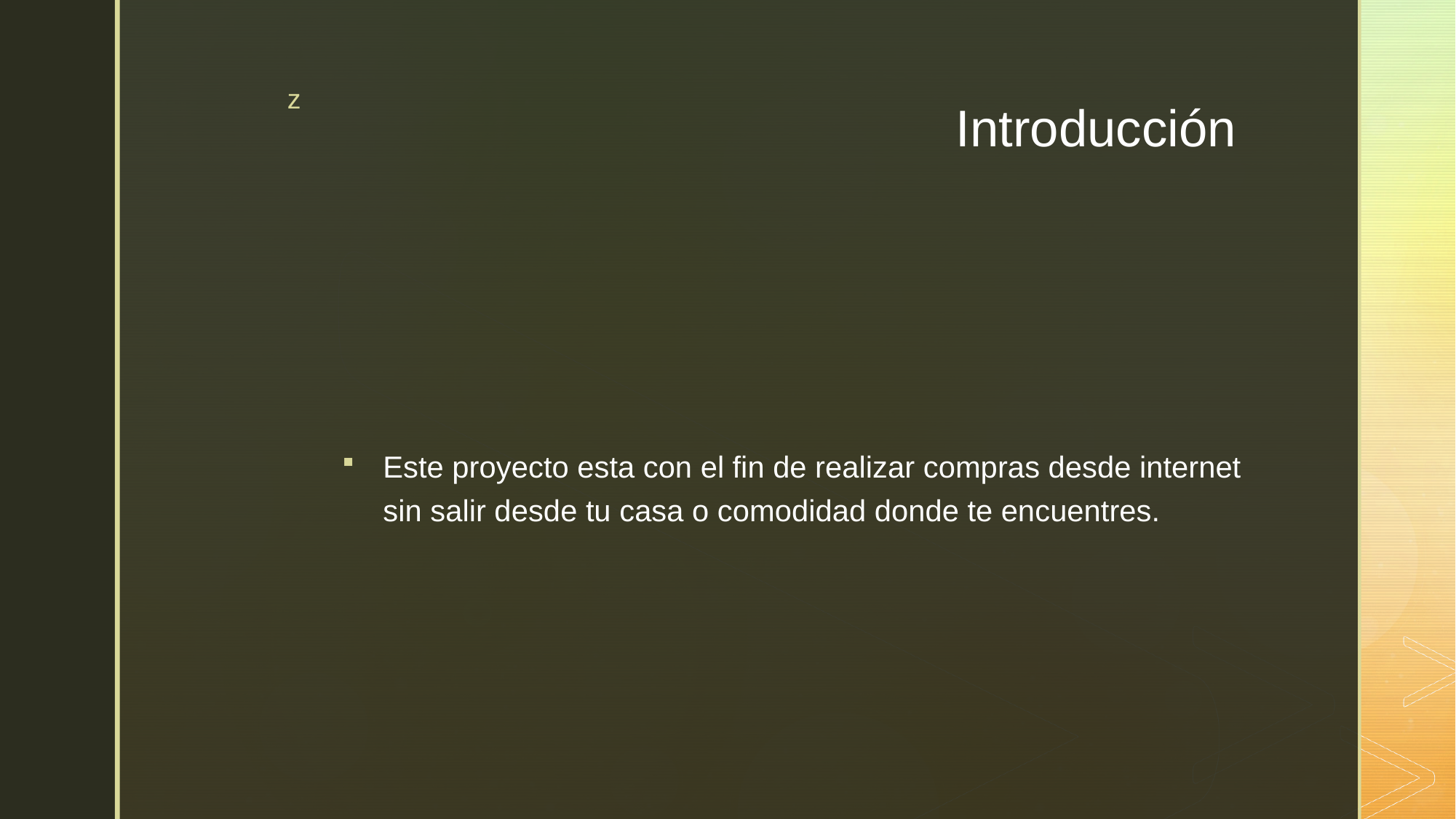

# Introducción
Este proyecto esta con el fin de realizar compras desde internet sin salir desde tu casa o comodidad donde te encuentres.